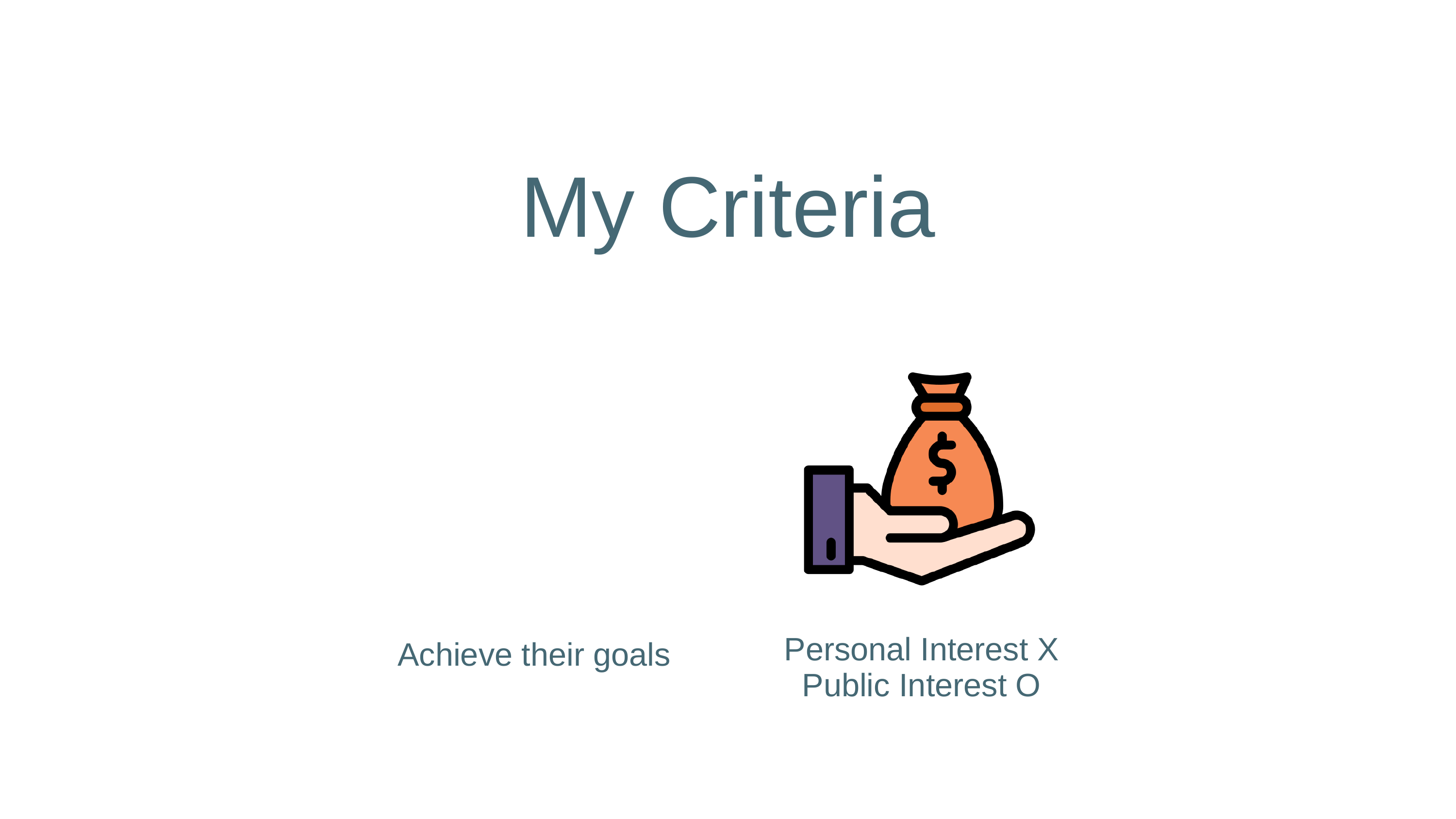

My Criteria

Personal Interest X
Public Interest O
Achieve their goals